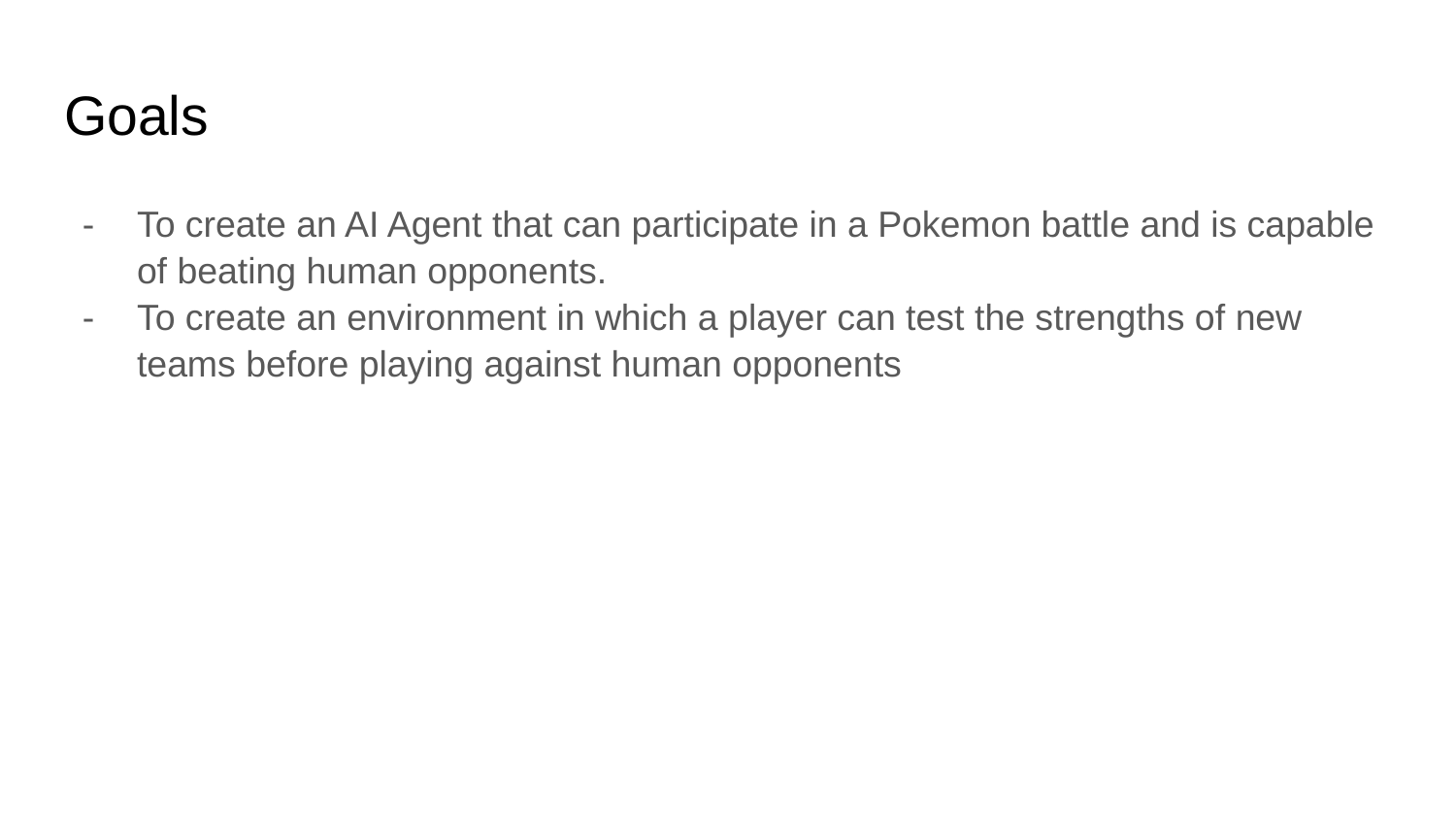

# Goals
To create an AI Agent that can participate in a Pokemon battle and is capable of beating human opponents.
To create an environment in which a player can test the strengths of new teams before playing against human opponents